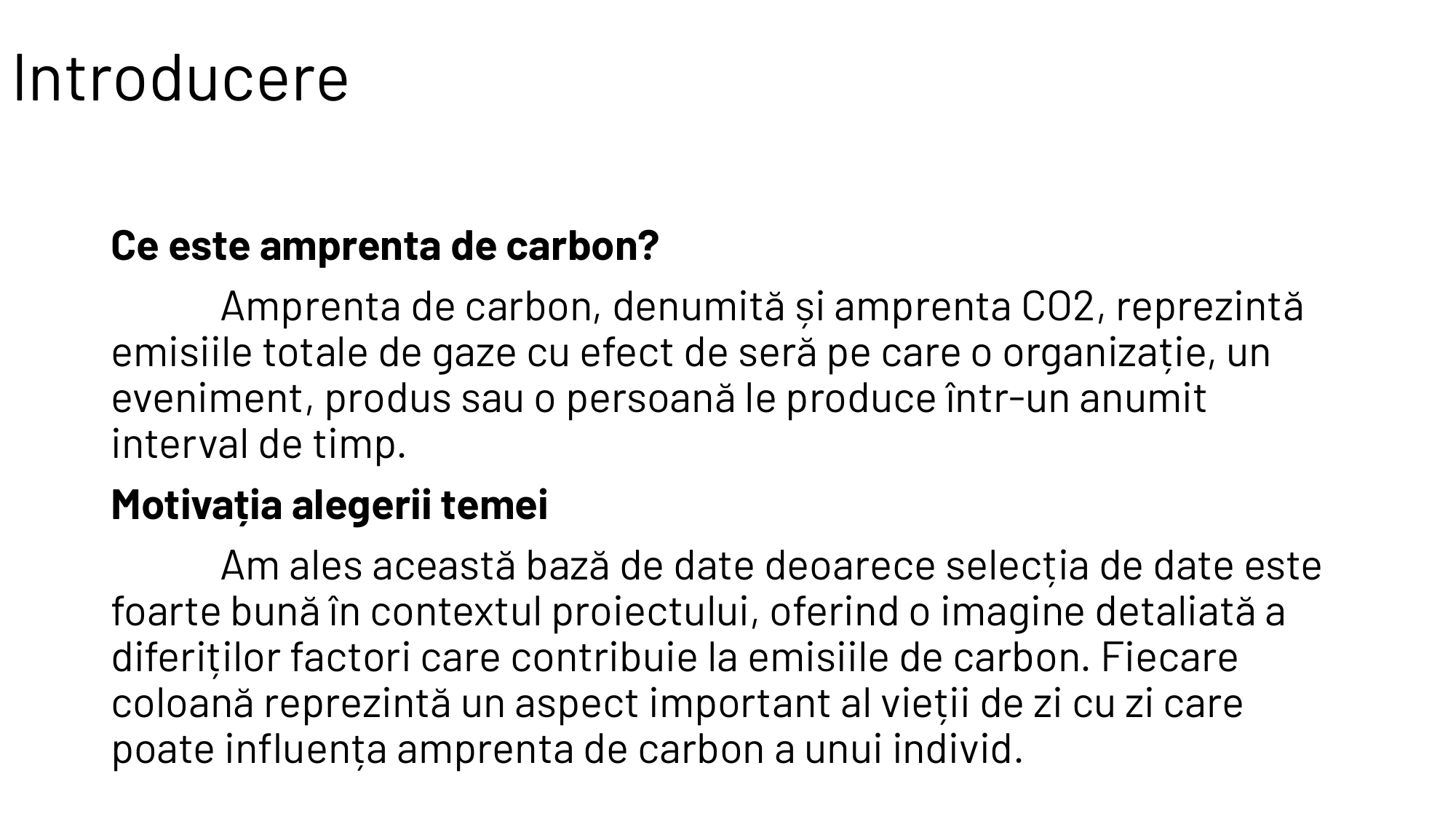

# Introducere
Ce este amprenta de carbon?
	Amprenta de carbon, denumită și amprenta CO2, reprezintă emisiile totale de gaze cu efect de seră pe care o organizație, un eveniment, produs sau o persoană le produce într-un anumit interval de timp.
Motivația alegerii temei
	Am ales această bază de date deoarece selecția de date este foarte bună în contextul proiectului, oferind o imagine detaliată a diferiților factori care contribuie la emisiile de carbon. Fiecare coloană reprezintă un aspect important al vieții de zi cu zi care poate influența amprenta de carbon a unui individ.